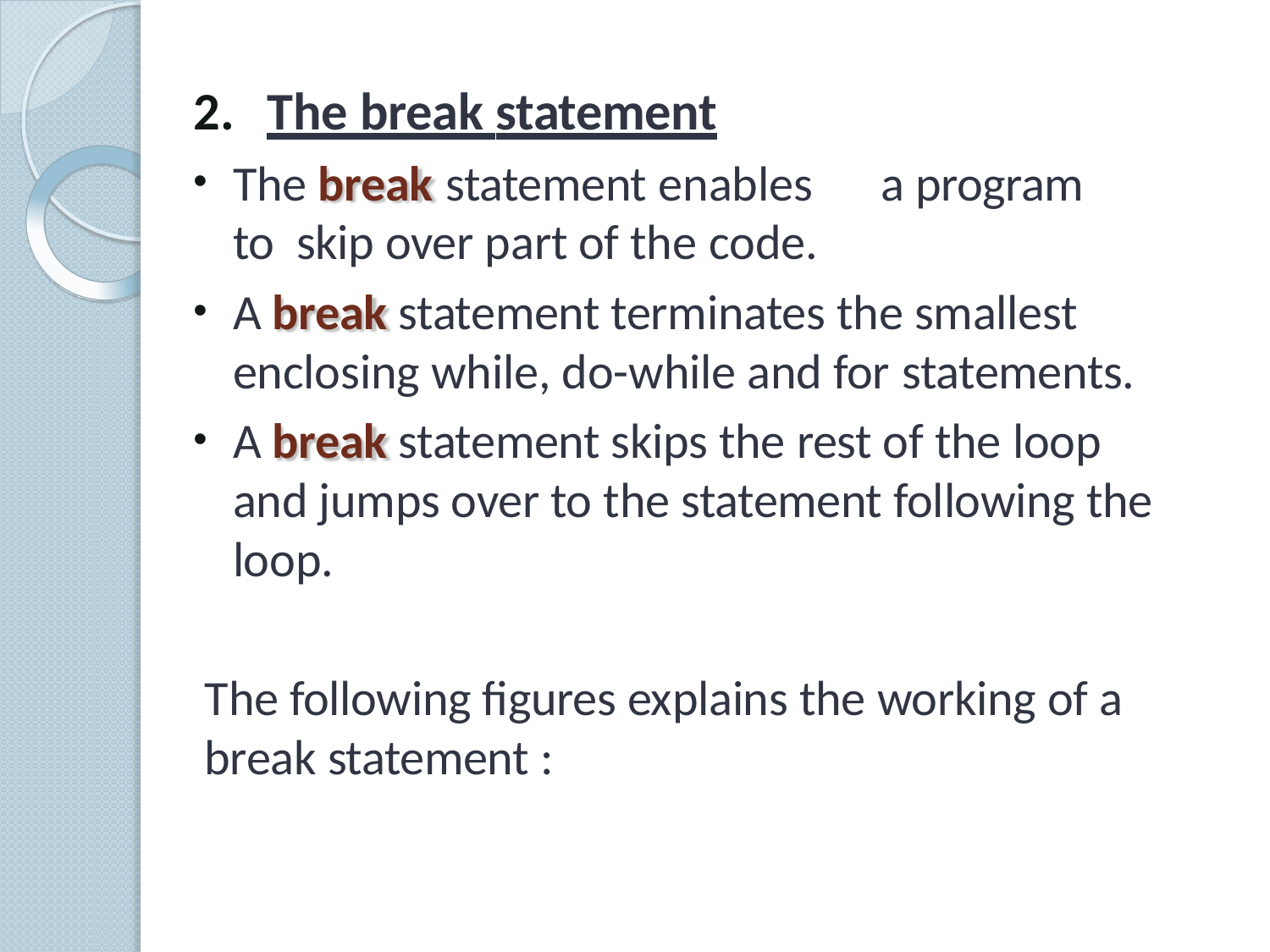

# 2.	The break statement

The break statement enables	a program to  skip over part of the code.
A break statement terminates the smallest  enclosing while, do-while and for statements.
A break statement skips the rest of the loop  and jumps over to the statement following the  loop.

The following figures explains the working of a  break statement :